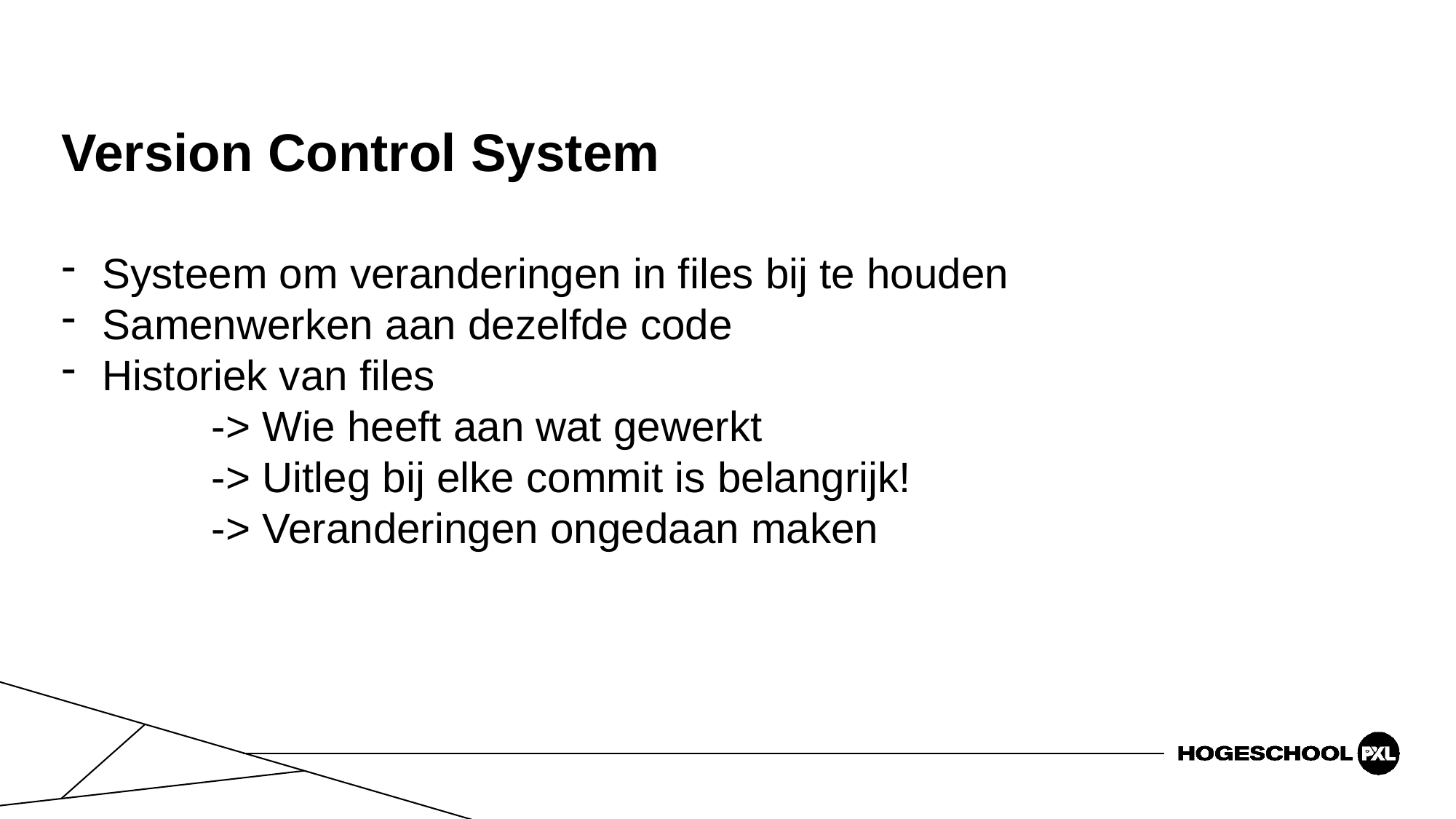

# Version Control System
Systeem om veranderingen in files bij te houden
Samenwerken aan dezelfde code
Historiek van files
	-> Wie heeft aan wat gewerkt
	-> Uitleg bij elke commit is belangrijk!
	-> Veranderingen ongedaan maken